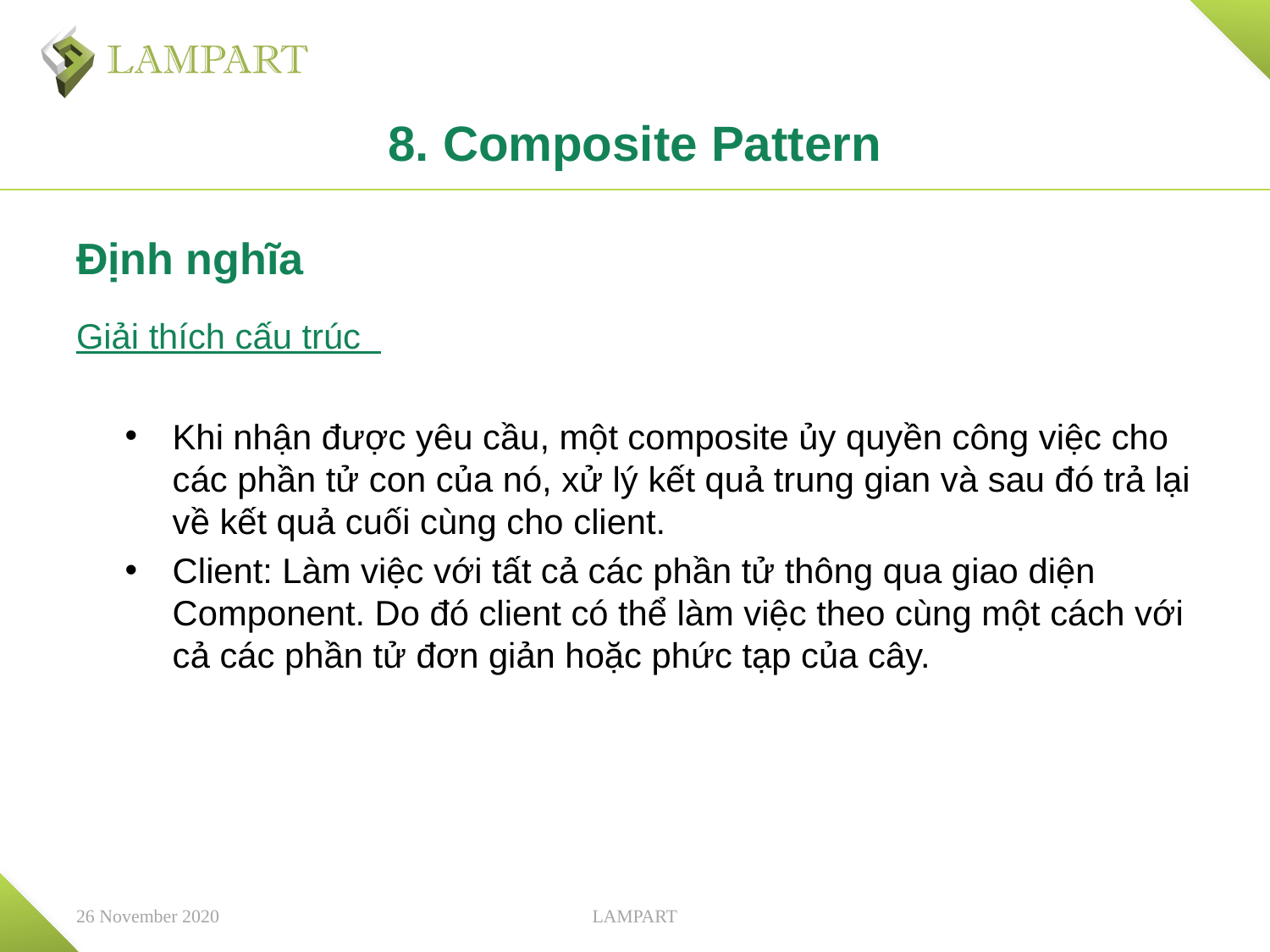

# 8. Composite Pattern
Định nghĩa
Giải thích cấu trúc
Khi nhận được yêu cầu, một composite ủy quyền công việc cho các phần tử con của nó, xử lý kết quả trung gian và sau đó trả lại về kết quả cuối cùng cho client.
Client: Làm việc với tất cả các phần tử thông qua giao diện Component. Do đó client có thể làm việc theo cùng một cách với cả các phần tử đơn giản hoặc phức tạp của cây.
26 November 2020
LAMPART
5